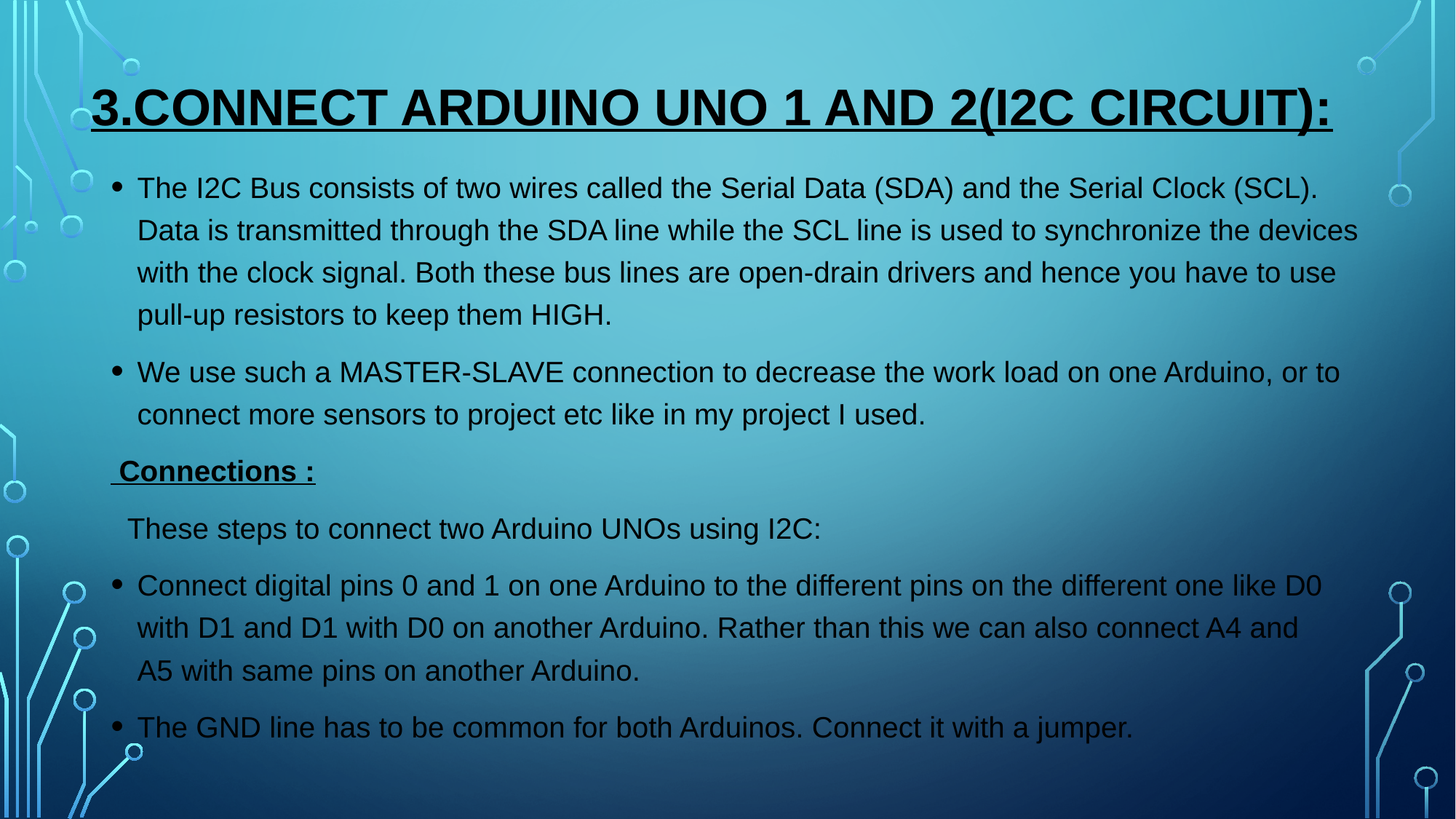

# 3.Connect Arduino uno 1 and 2(i2c circuit):
The I2C Bus consists of two wires called the Serial Data (SDA) and the Serial Clock (SCL). Data is transmitted through the SDA line while the SCL line is used to synchronize the devices with the clock signal. Both these bus lines are open-drain drivers and hence you have to use pull-up resistors to keep them HIGH.
We use such a MASTER-SLAVE connection to decrease the work load on one Arduino, or to connect more sensors to project etc like in my project I used.
 Connections :
  These steps to connect two Arduino UNOs using I2C:
Connect digital pins 0 and 1 on one Arduino to the different pins on the different one like D0 with D1 and D1 with D0 on another Arduino. Rather than this we can also connect A4 and A5 with same pins on another Arduino.
The GND line has to be common for both Arduinos. Connect it with a jumper.